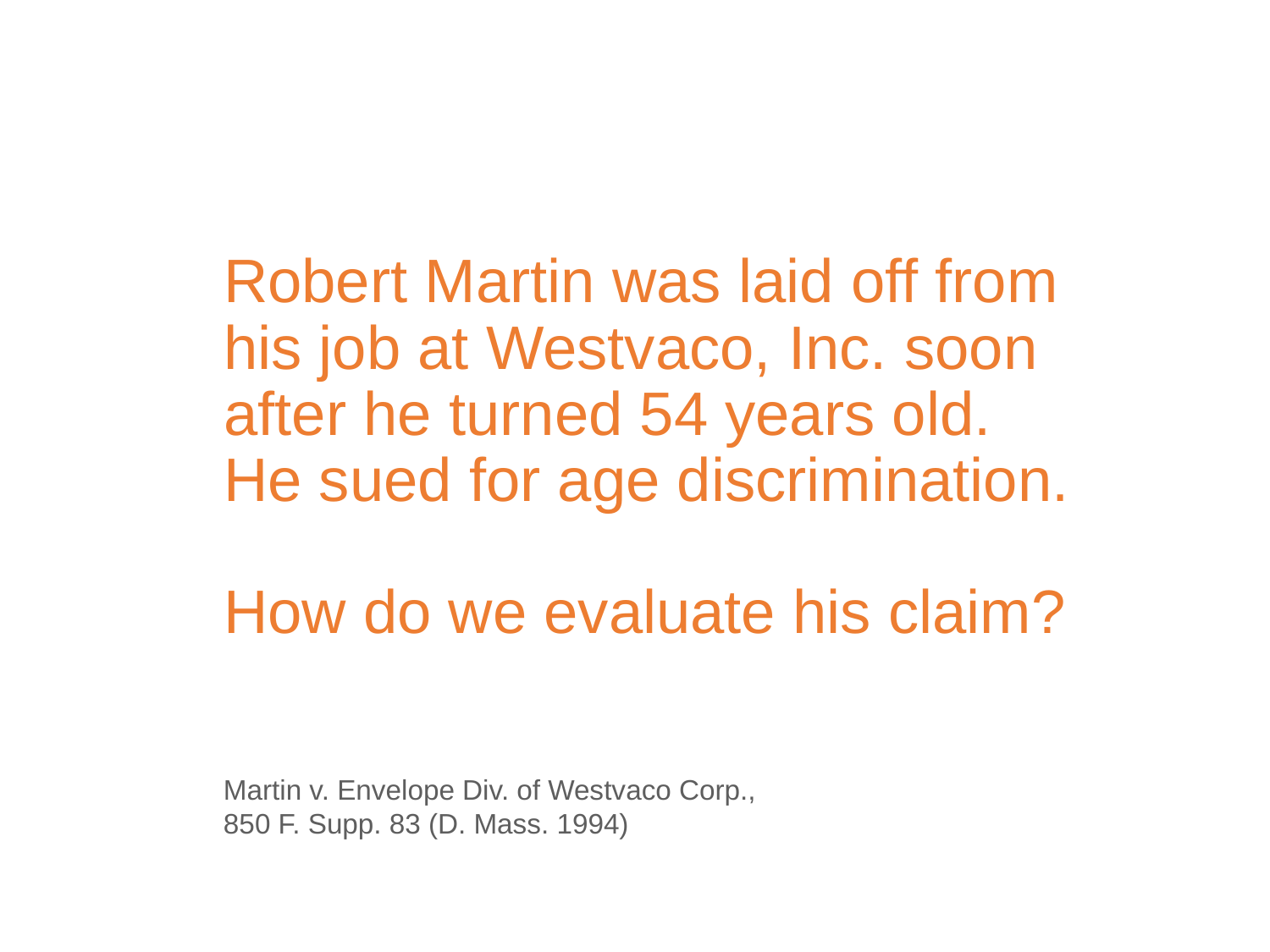

Robert Martin was laid off from his job at Westvaco, Inc. soon after he turned 54 years old. He sued for age discrimination.

How do we evaluate his claim?
Martin v. Envelope Div. of Westvaco Corp.,
850 F. Supp. 83 (D. Mass. 1994)